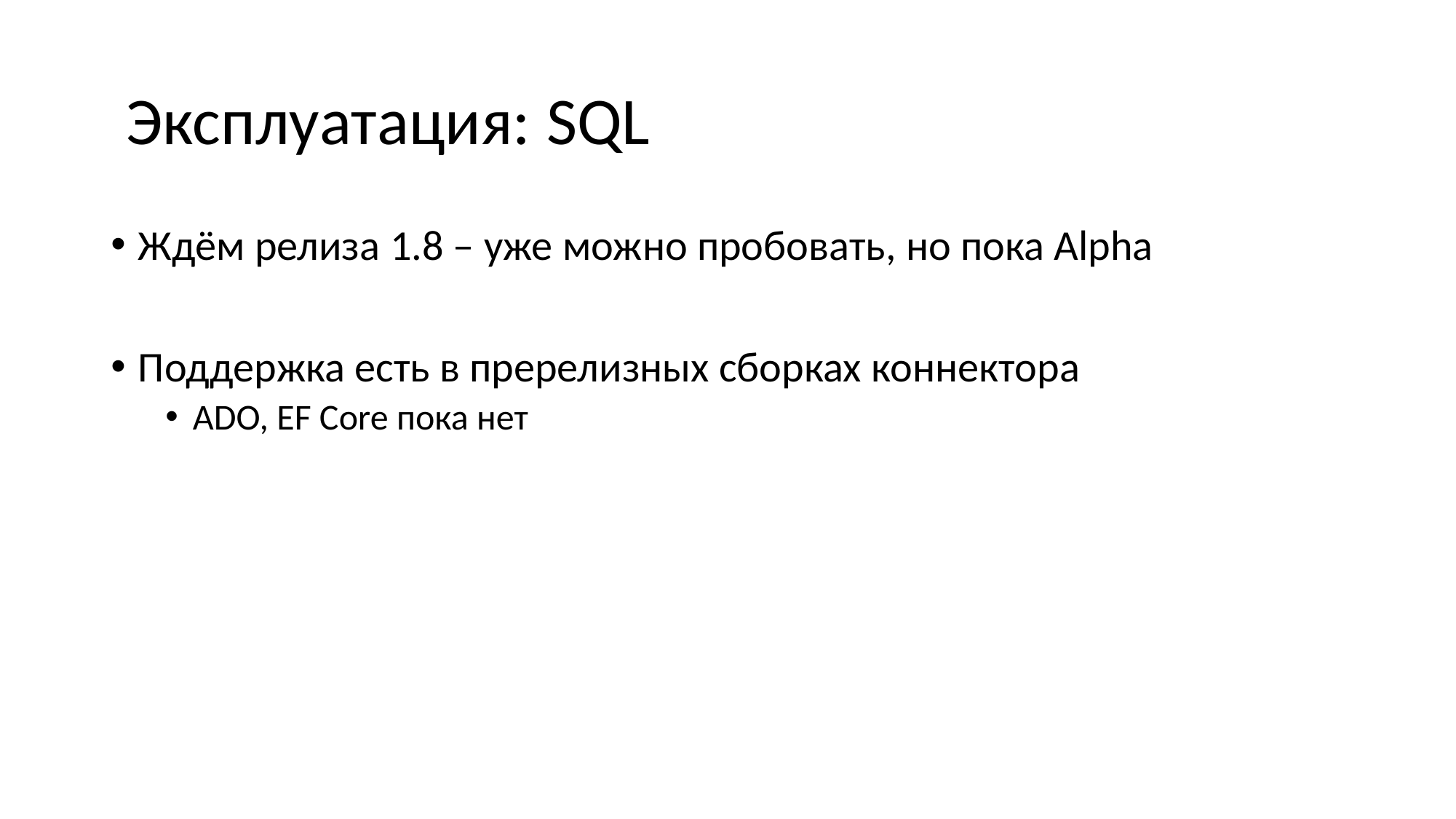

# Эксплуатация: SQL
Ждём релиза 1.8 – уже можно пробовать, но пока Alpha

Поддержка есть в пререлизных сборках коннектора
ADO, EF Core пока нет